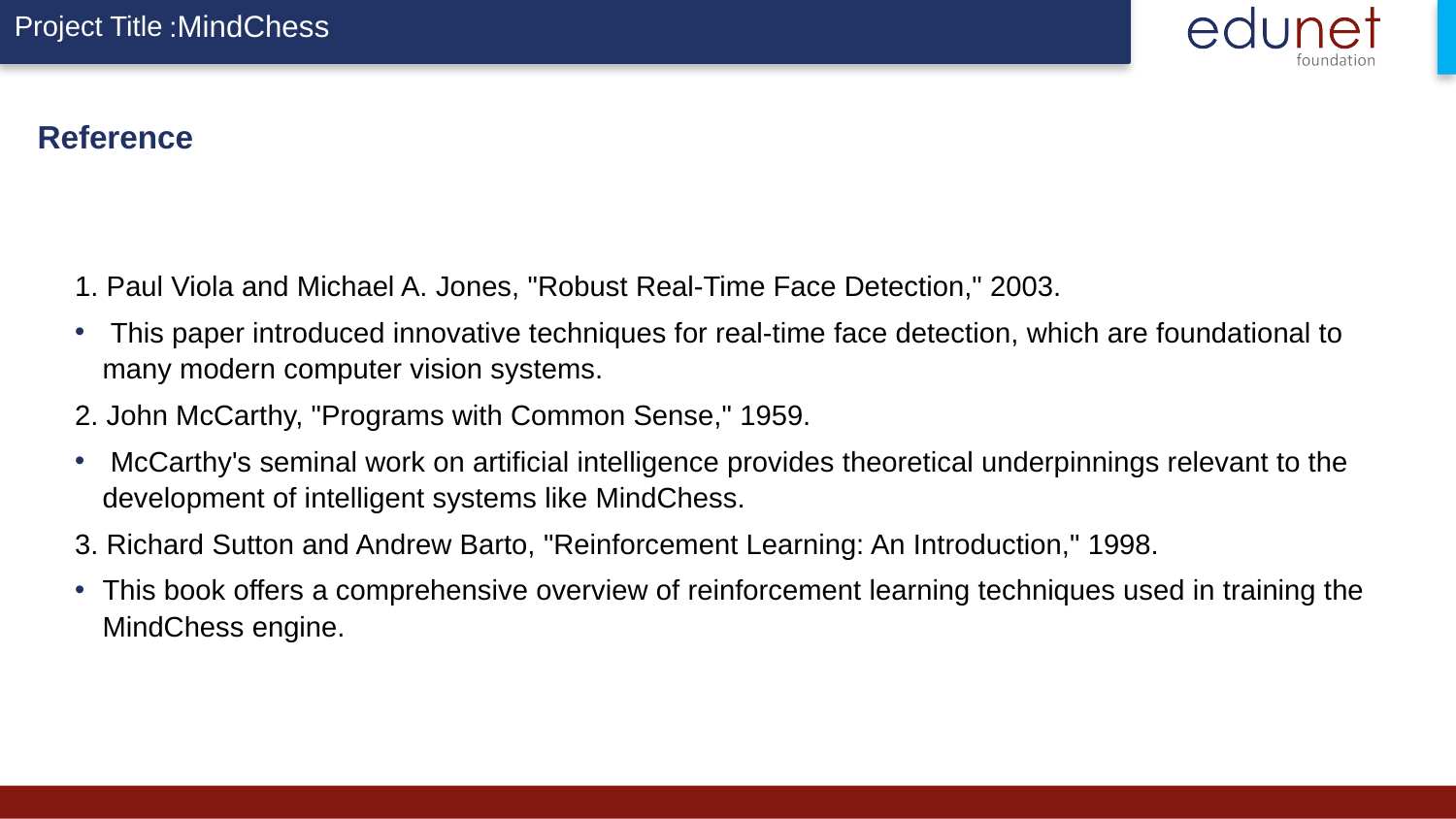

:MindChess

Reference
1. Paul Viola and Michael A. Jones, "Robust Real-Time Face Detection," 2003.
 This paper introduced innovative techniques for real-time face detection, which are foundational to many modern computer vision systems.
2. John McCarthy, "Programs with Common Sense," 1959.
 McCarthy's seminal work on artificial intelligence provides theoretical underpinnings relevant to the development of intelligent systems like MindChess.
3. Richard Sutton and Andrew Barto, "Reinforcement Learning: An Introduction," 1998.
This book offers a comprehensive overview of reinforcement learning techniques used in training the MindChess engine.